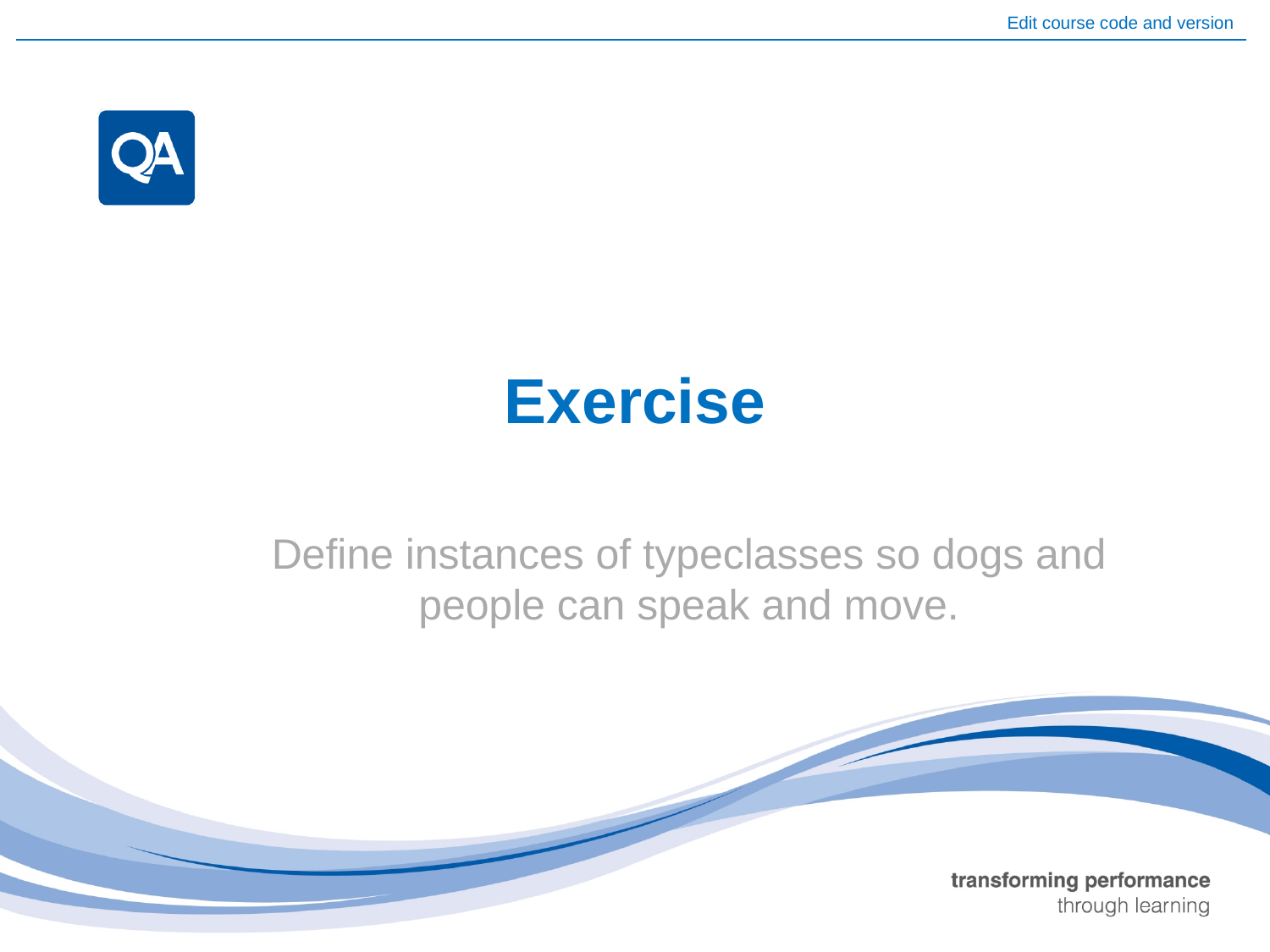

# Exercise
Define instances of typeclasses so dogs and people can speak and move.